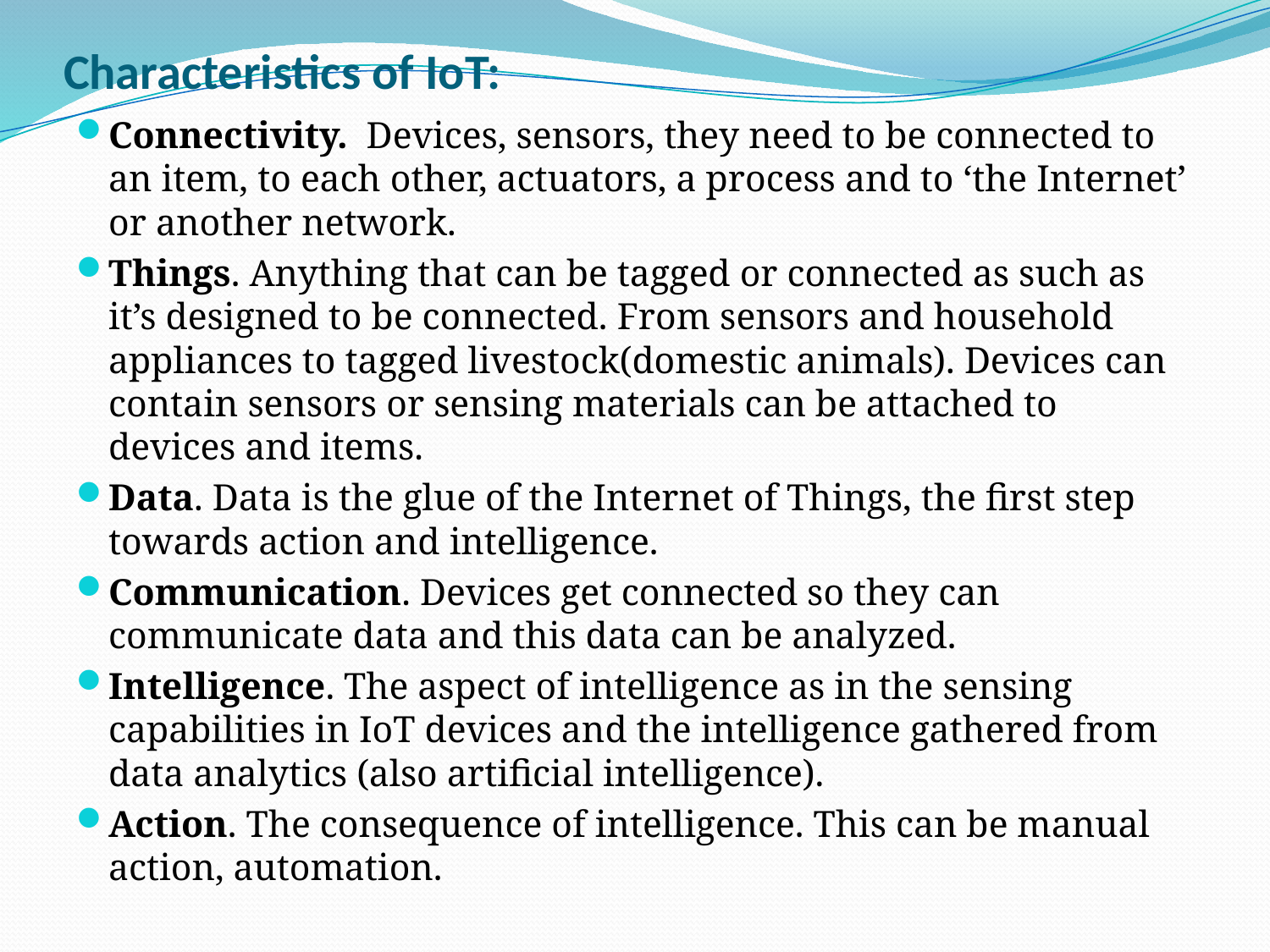

# Characteristics of IoT:
Connectivity.  Devices, sensors, they need to be connected to an item, to each other, actuators, a process and to ‘the Internet’ or another network.
Things. Anything that can be tagged or connected as such as it’s designed to be connected. From sensors and household appliances to tagged livestock(domestic animals). Devices can contain sensors or sensing materials can be attached to devices and items.
Data. Data is the glue of the Internet of Things, the first step towards action and intelligence.
Communication. Devices get connected so they can communicate data and this data can be analyzed.
Intelligence. The aspect of intelligence as in the sensing capabilities in IoT devices and the intelligence gathered from data analytics (also artificial intelligence).
Action. The consequence of intelligence. This can be manual action, automation.